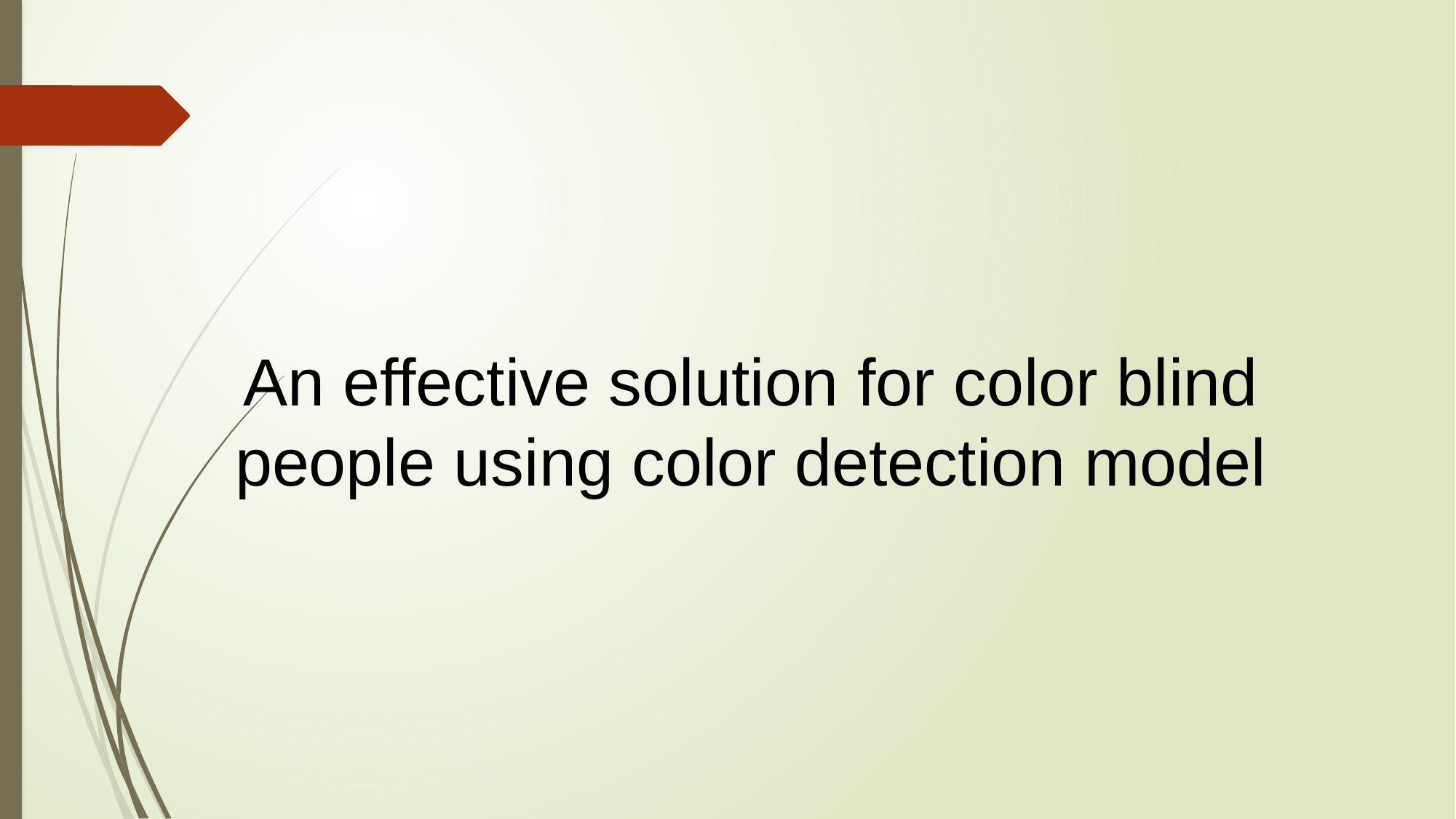

An effective solution for color blind people using color detection model